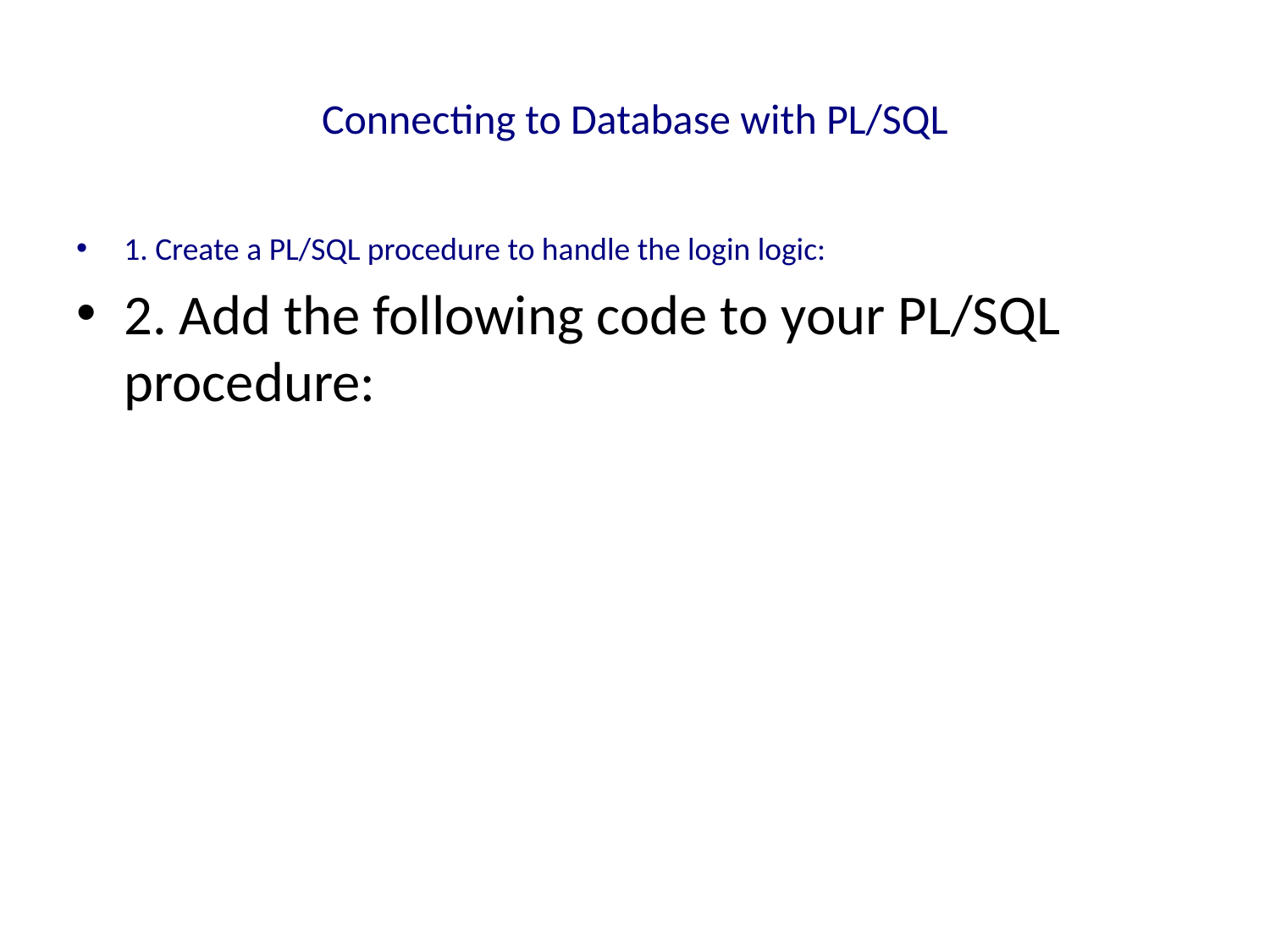

# Connecting to Database with PL/SQL
1. Create a PL/SQL procedure to handle the login logic:
2. Add the following code to your PL/SQL procedure: